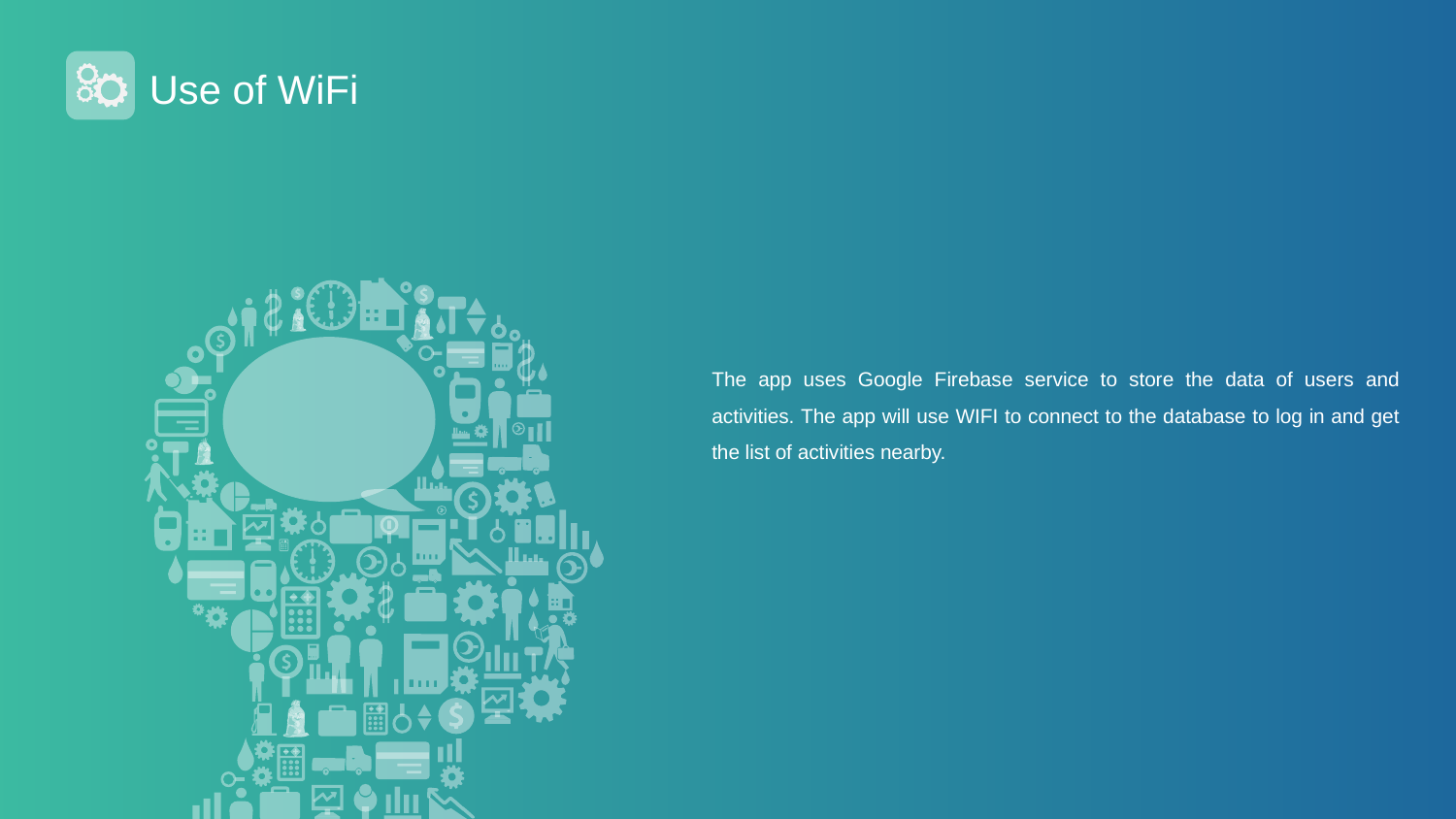

Use of WiFi

The app uses Google Firebase service to store the data of users and activities. The app will use WIFI to connect to the database to log in and get the list of activities nearby.